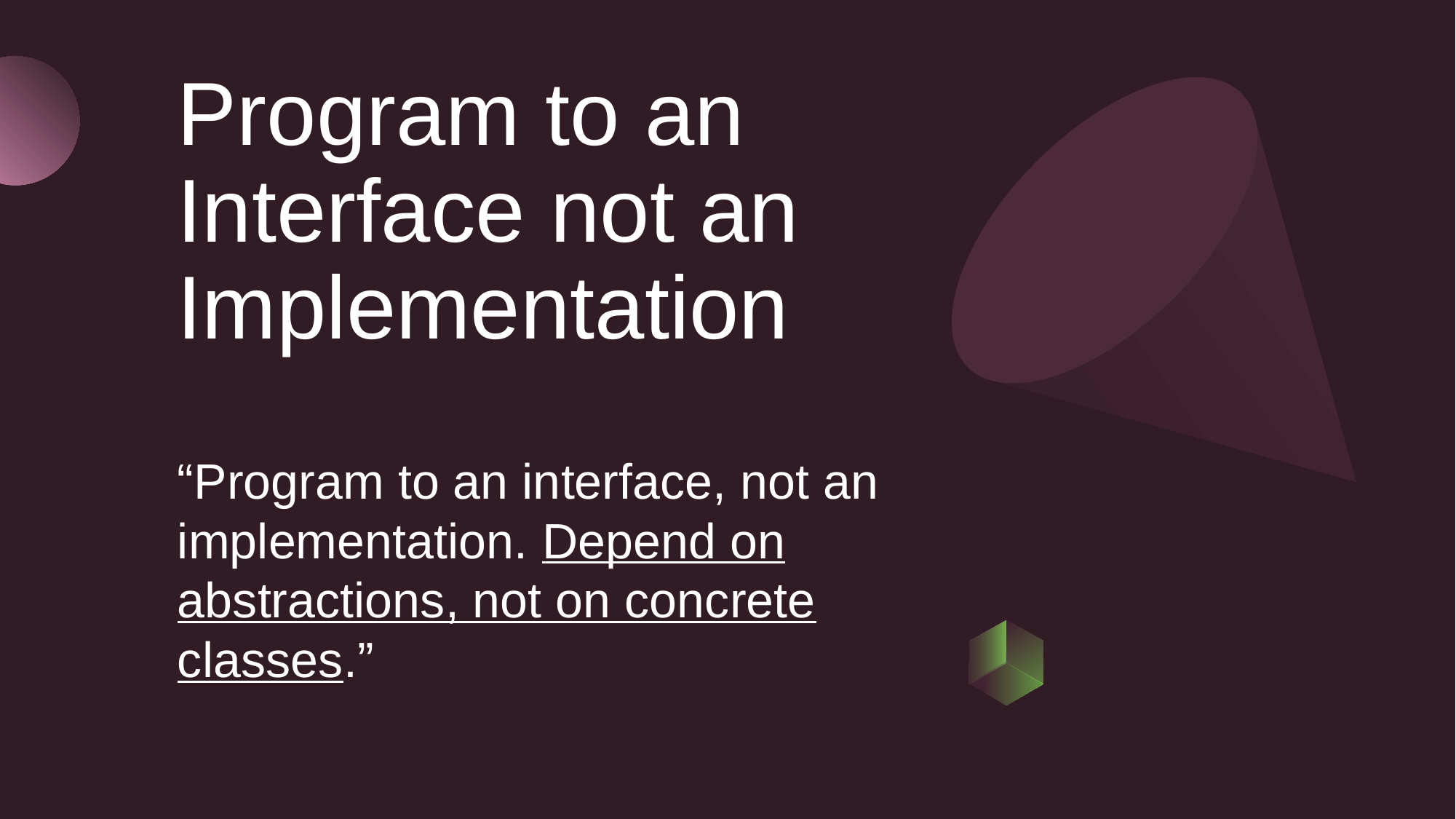

# Program to an Interface not an Implementation

“Program to an interface, not an implementation. Depend on abstractions, not on concrete classes.”